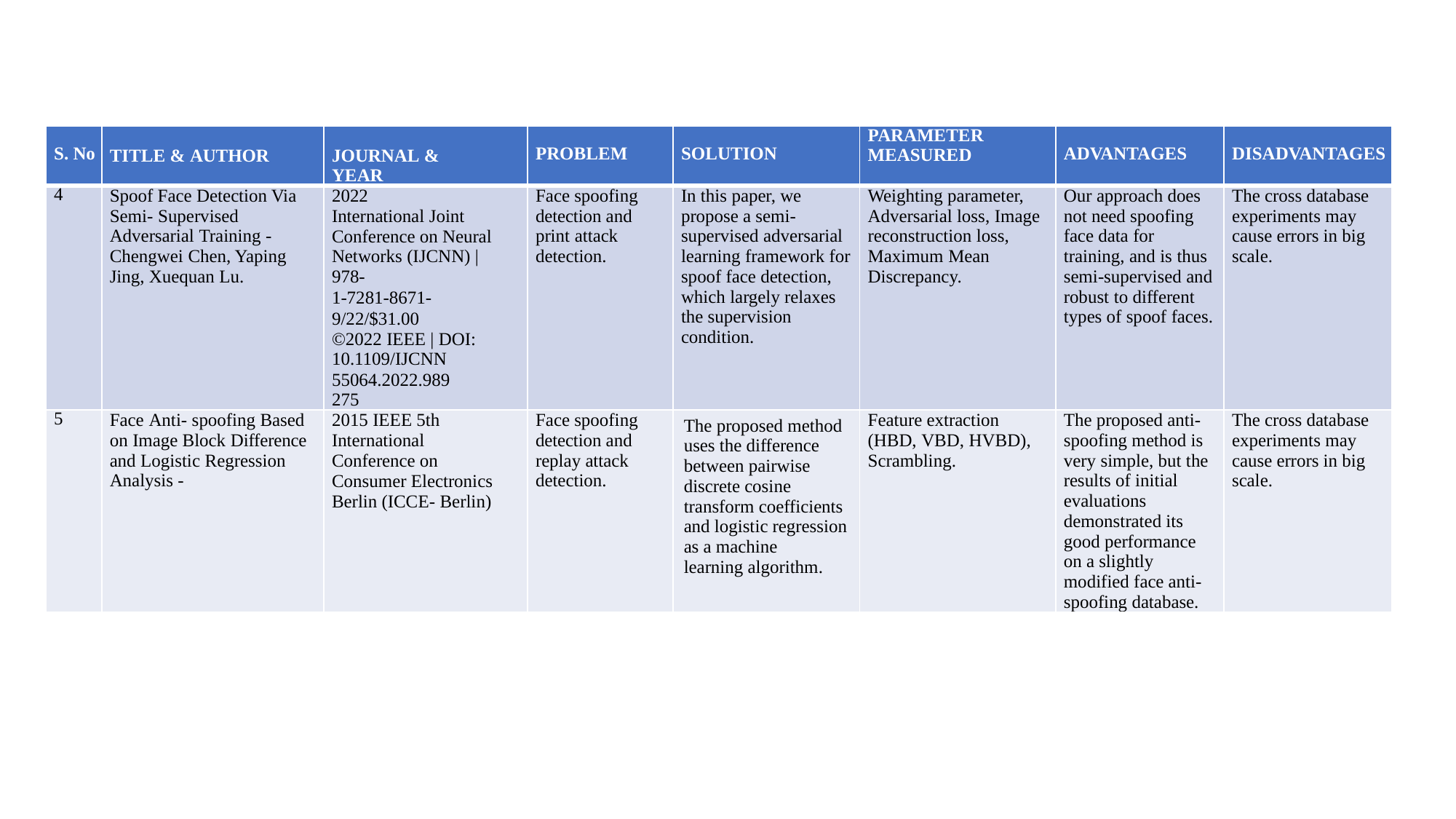

| S. No | TITLE & AUTHOR | JOURNAL & YEAR | PROBLEM | SOLUTION | PARAMETER MEASURED | ADVANTAGES | DISADVANTAGES |
| --- | --- | --- | --- | --- | --- | --- | --- |
| 4 | Spoof Face Detection Via Semi- Supervised Adversarial Training - Chengwei Chen, Yaping Jing, Xuequan Lu. | 2022 International Joint Conference on Neural Networks (IJCNN) | 978- 1-7281-8671- 9/22/$31.00 ©2022 IEEE | DOI: 10.1109/IJCNN 55064.2022.989 275 | Face spoofing detection and print attack detection. | In this paper, we propose a semi- supervised adversarial learning framework for spoof face detection, which largely relaxes the supervision condition. | Weighting parameter, Adversarial loss, Image reconstruction loss, Maximum Mean Discrepancy. | Our approach does not need spoofing face data for training, and is thus semi-supervised and robust to different types of spoof faces. | The cross database experiments may cause errors in big scale. |
| 5 | Face Anti- spoofing Based on Image Block Difference and Logistic Regression Analysis - | 2015 IEEE 5th International Conference on Consumer Electronics Berlin (ICCE- Berlin) | Face spoofing detection and replay attack detection. | The proposed method uses the difference between pairwise discrete cosine transform coefficients and logistic regression as a machine learning algorithm. | Feature extraction (HBD, VBD, HVBD), Scrambling. | The proposed anti- spoofing method is very simple, but the results of initial evaluations demonstrated its good performance on a slightly modified face anti- spoofing database. | The cross database experiments may cause errors in big scale. |